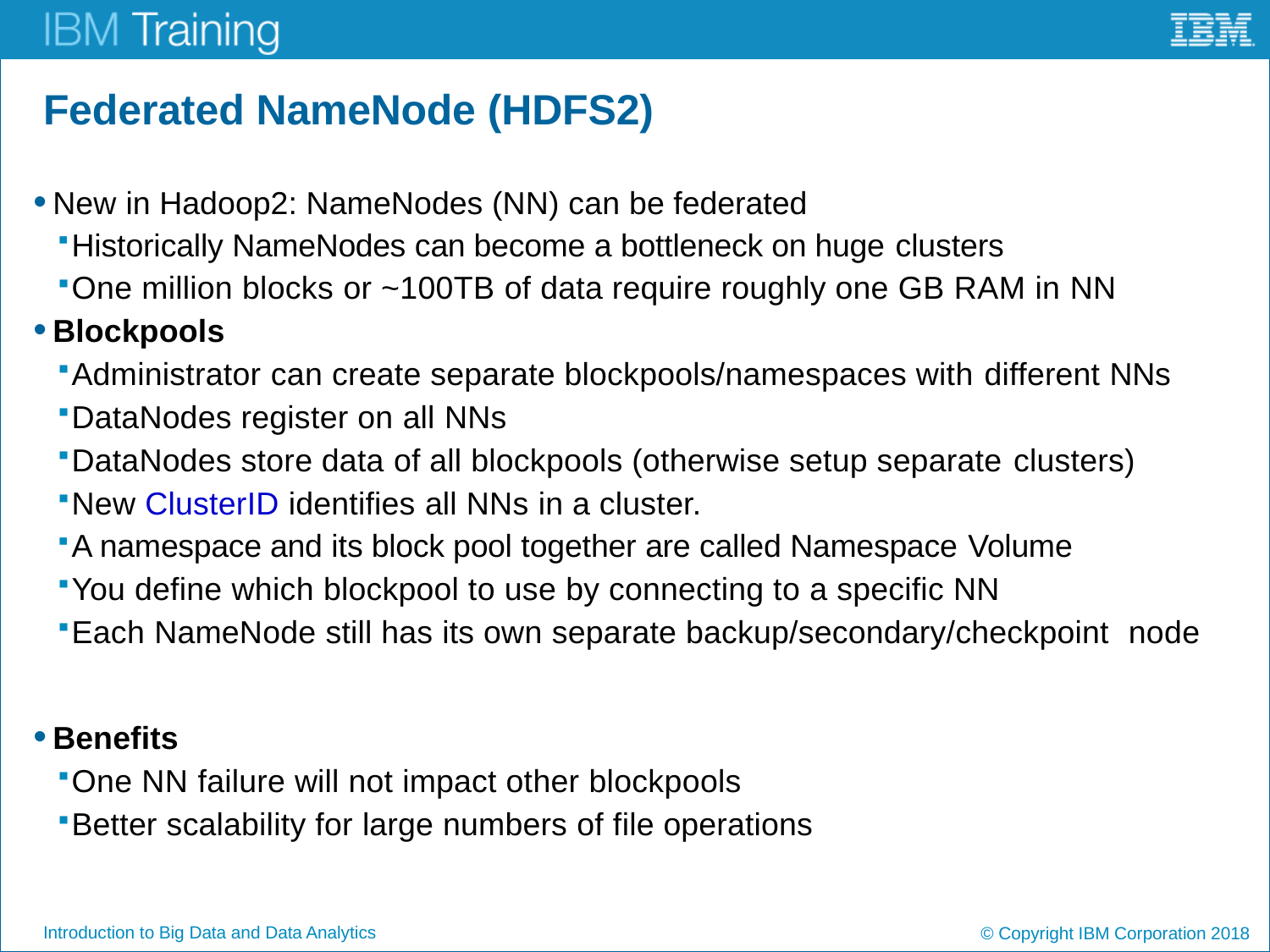

# Federated NameNode (HDFS2)
New in Hadoop2: NameNodes (NN) can be federated
Historically NameNodes can become a bottleneck on huge clusters
One million blocks or ~100TB of data require roughly one GB RAM in NN
Blockpools
Administrator can create separate blockpools/namespaces with different NNs
DataNodes register on all NNs
DataNodes store data of all blockpools (otherwise setup separate clusters)
New ClusterID identifies all NNs in a cluster.
A namespace and its block pool together are called Namespace Volume
You define which blockpool to use by connecting to a specific NN
Each NameNode still has its own separate backup/secondary/checkpoint  node

Benefits
One NN failure will not impact other blockpools
Better scalability for large numbers of file operations